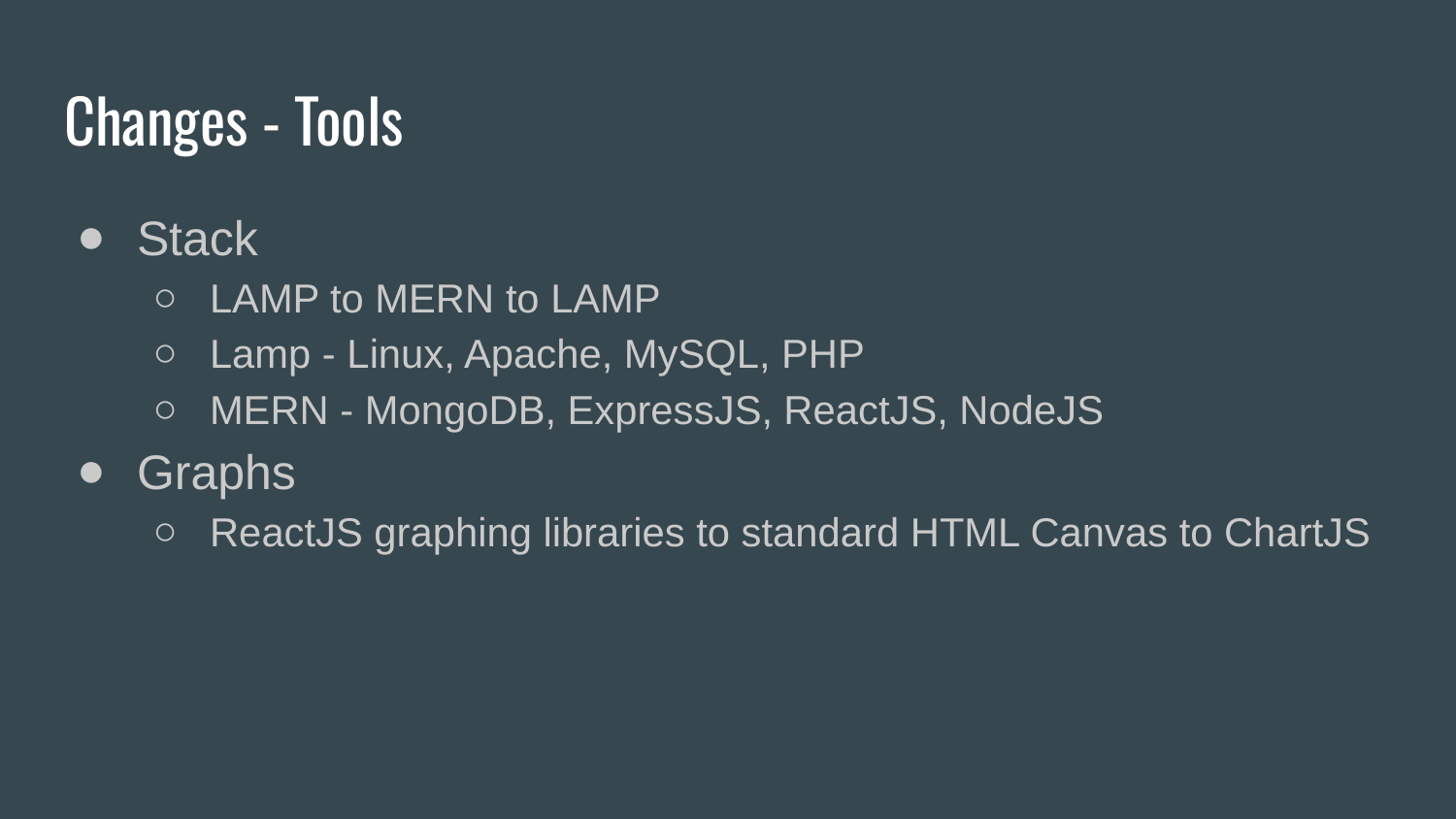

# Changes - Tools
Stack
LAMP to MERN to LAMP
Lamp - Linux, Apache, MySQL, PHP
MERN - MongoDB, ExpressJS, ReactJS, NodeJS
Graphs
ReactJS graphing libraries to standard HTML Canvas to ChartJS